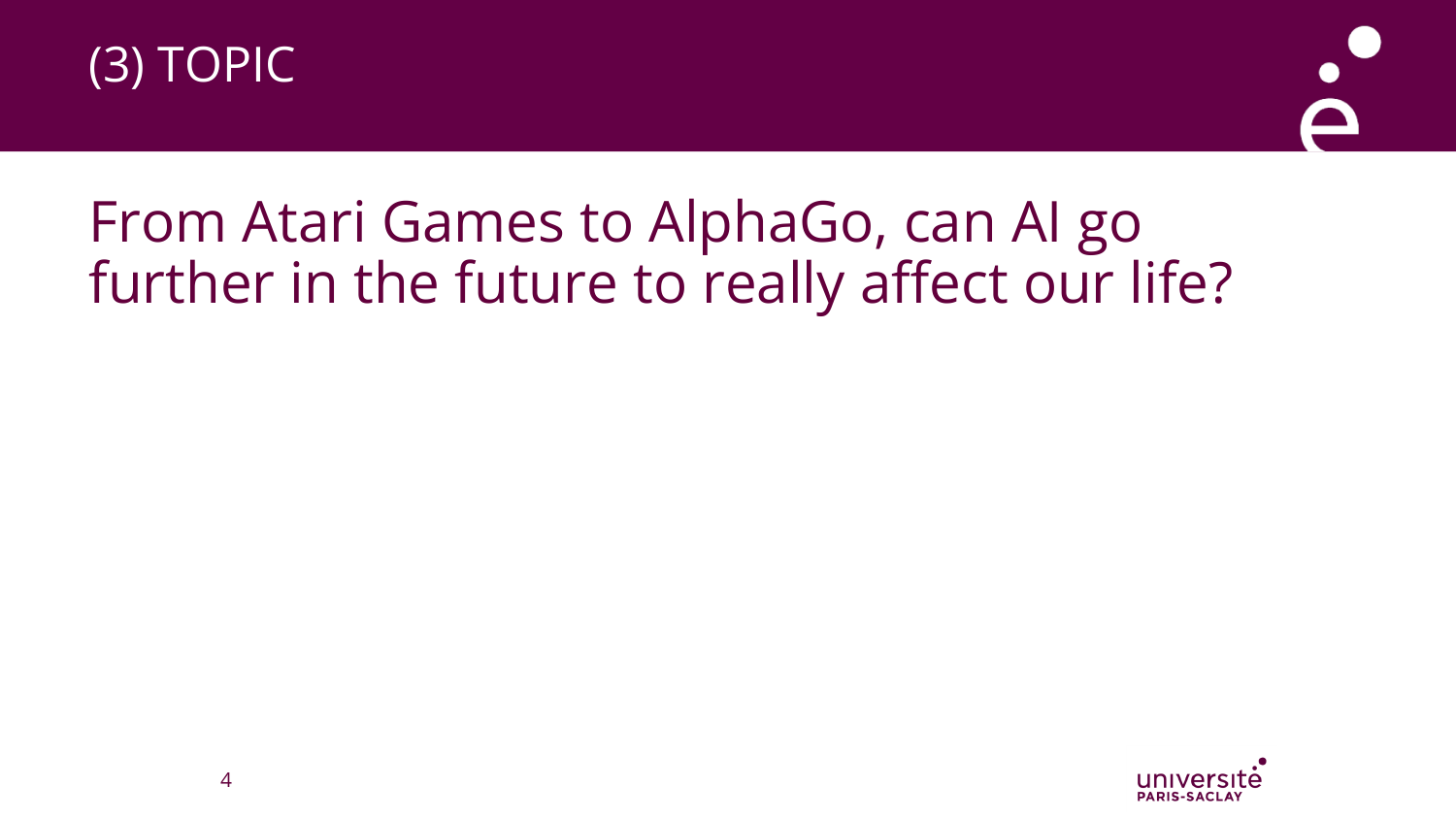

# (3) TOPIC
From Atari Games to AlphaGo, can AI go further in the future to really affect our life?

4